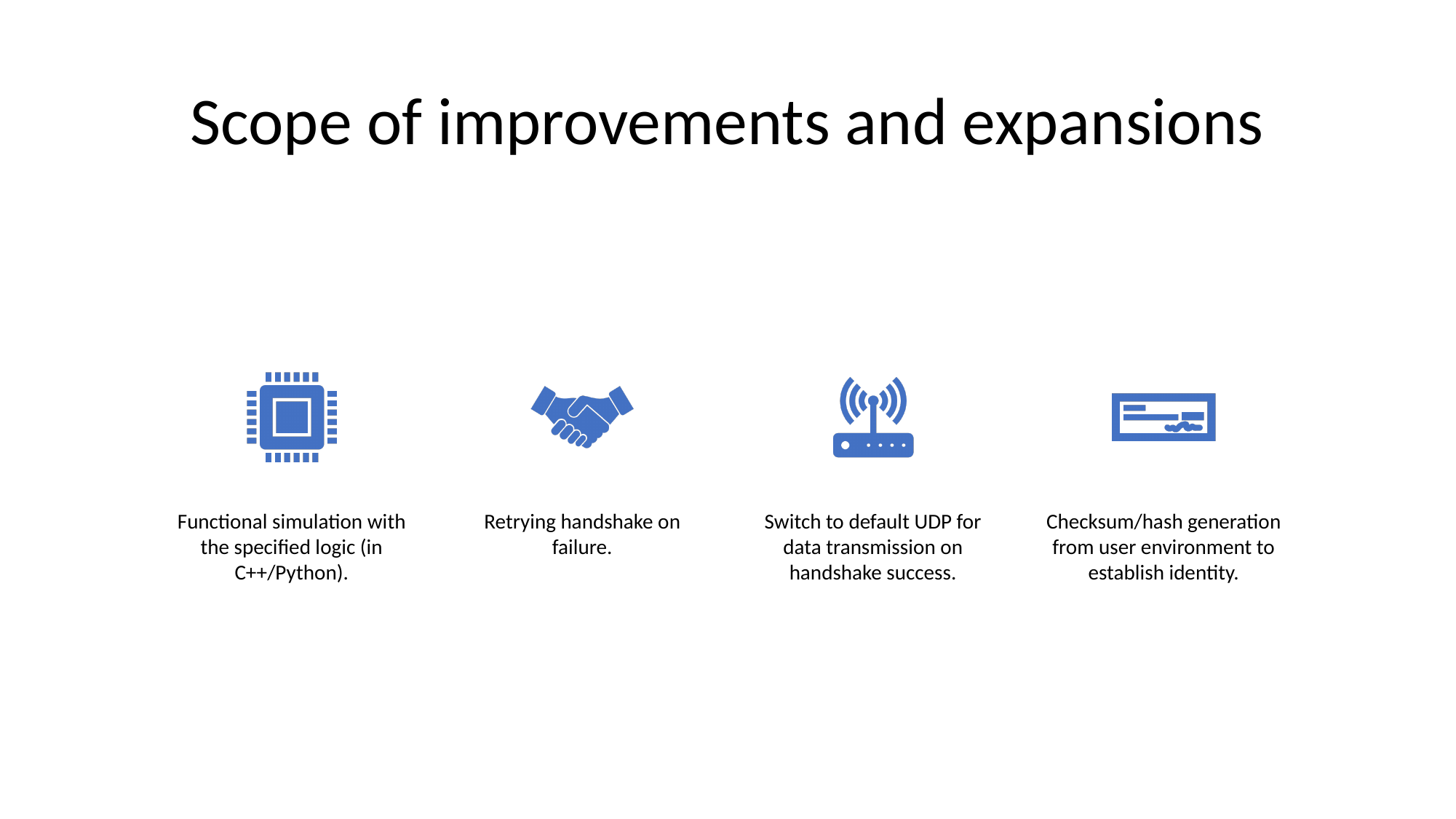

# Scope of improvements and expansions
Functional simulation with the specified logic (in C++/Python).
Retrying handshake on failure.
Switch to default UDP for data transmission on handshake success.
Checksum/hash generation from user environment to establish identity.